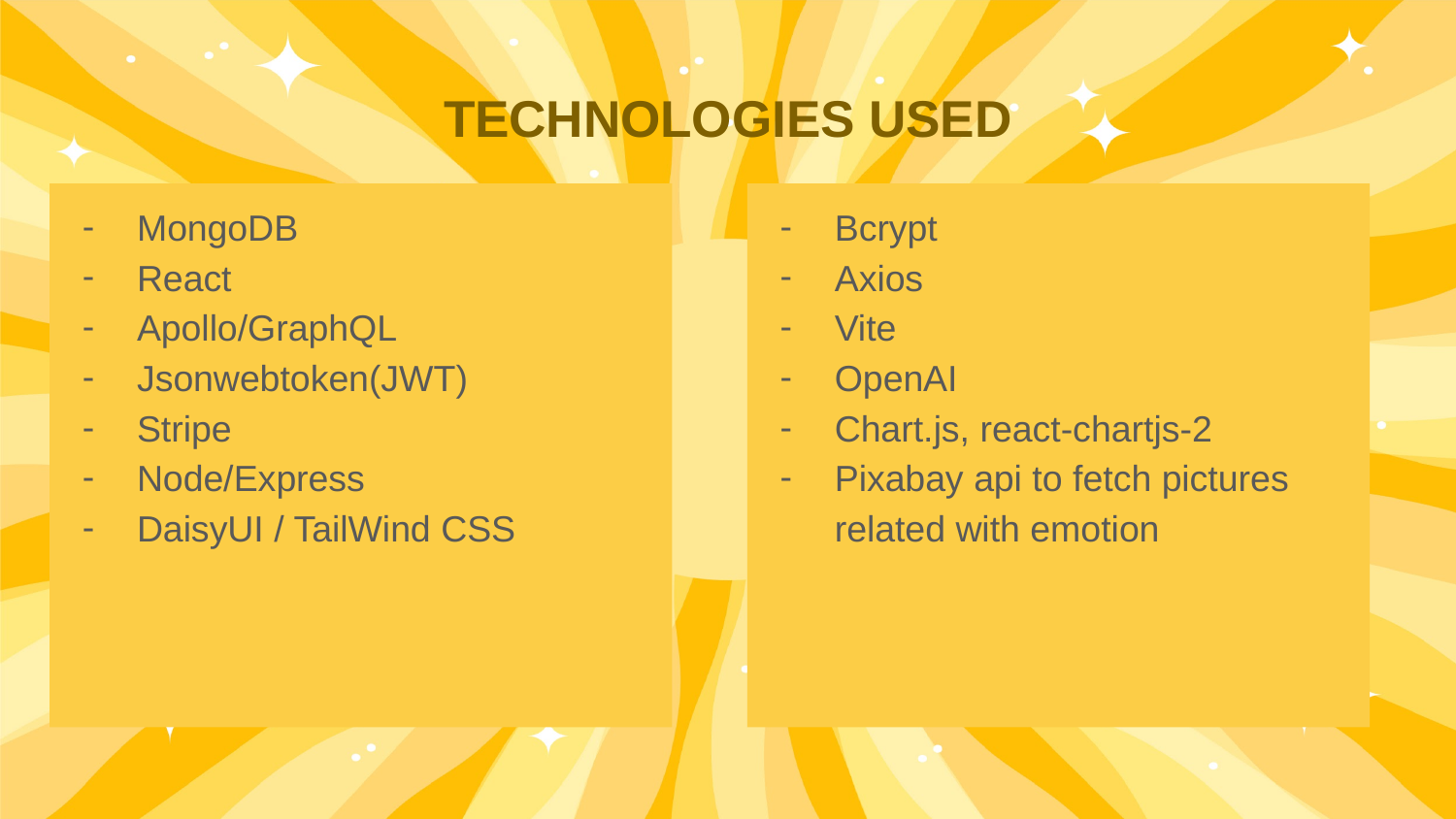

# TECHNOLOGIES USED
MongoDB
React
Apollo/GraphQL
Jsonwebtoken(JWT)
Stripe
Node/Express
DaisyUI / TailWind CSS

Bcrypt
Axios
Vite
OpenAI
Chart.js, react-chartjs-2
Pixabay api to fetch pictures related with emotion